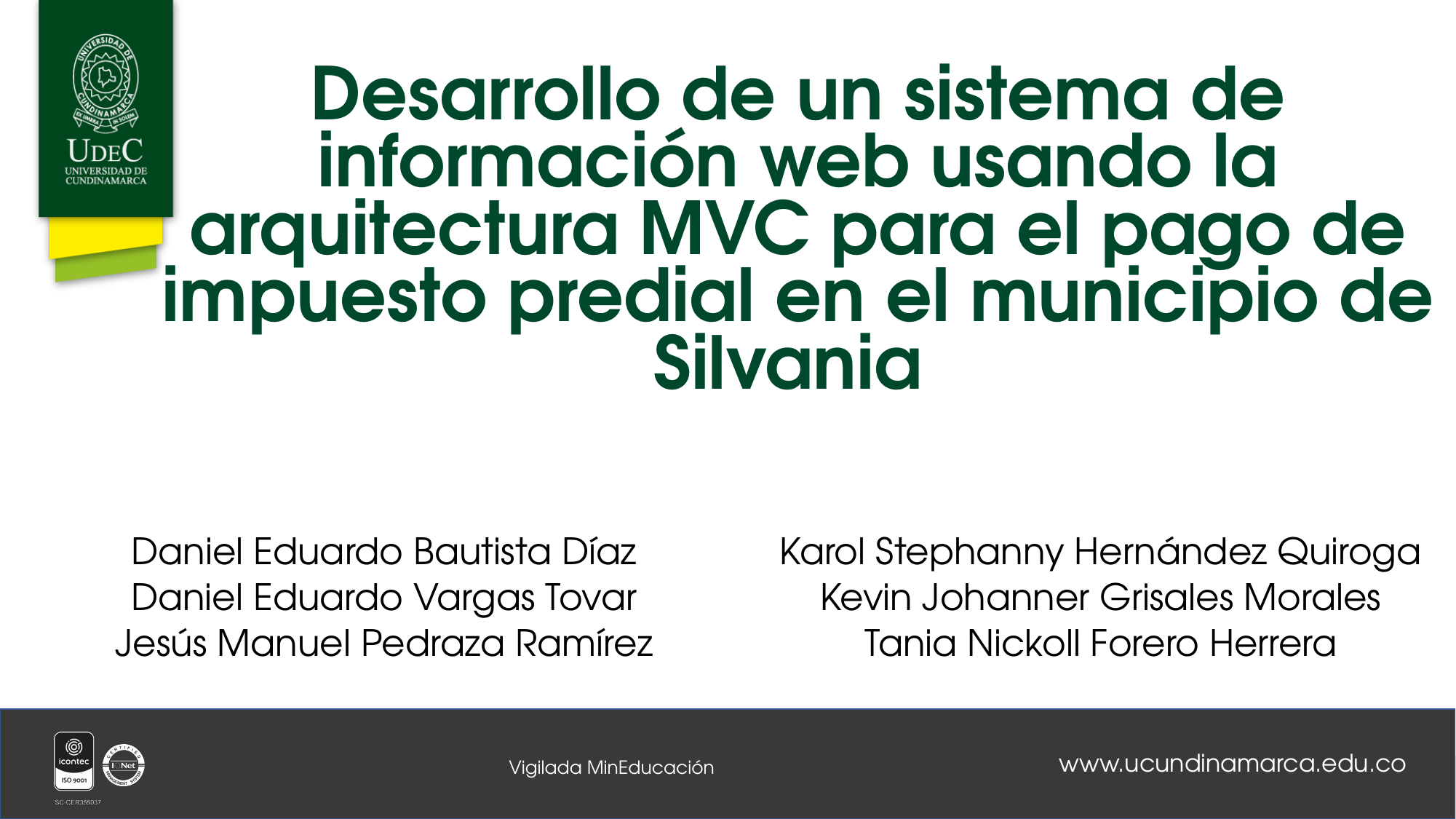

# Desarrollo de un sistema de información web usando la arquitectura MVC para el pago de impuesto predial en el municipio de Silvania
Daniel Eduardo Bautista Díaz
Daniel Eduardo Vargas Tovar
Jesús Manuel Pedraza Ramírez
Karol Stephanny Hernández Quiroga
Kevin Johanner Grisales Morales
Tania Nickoll Forero Herrera